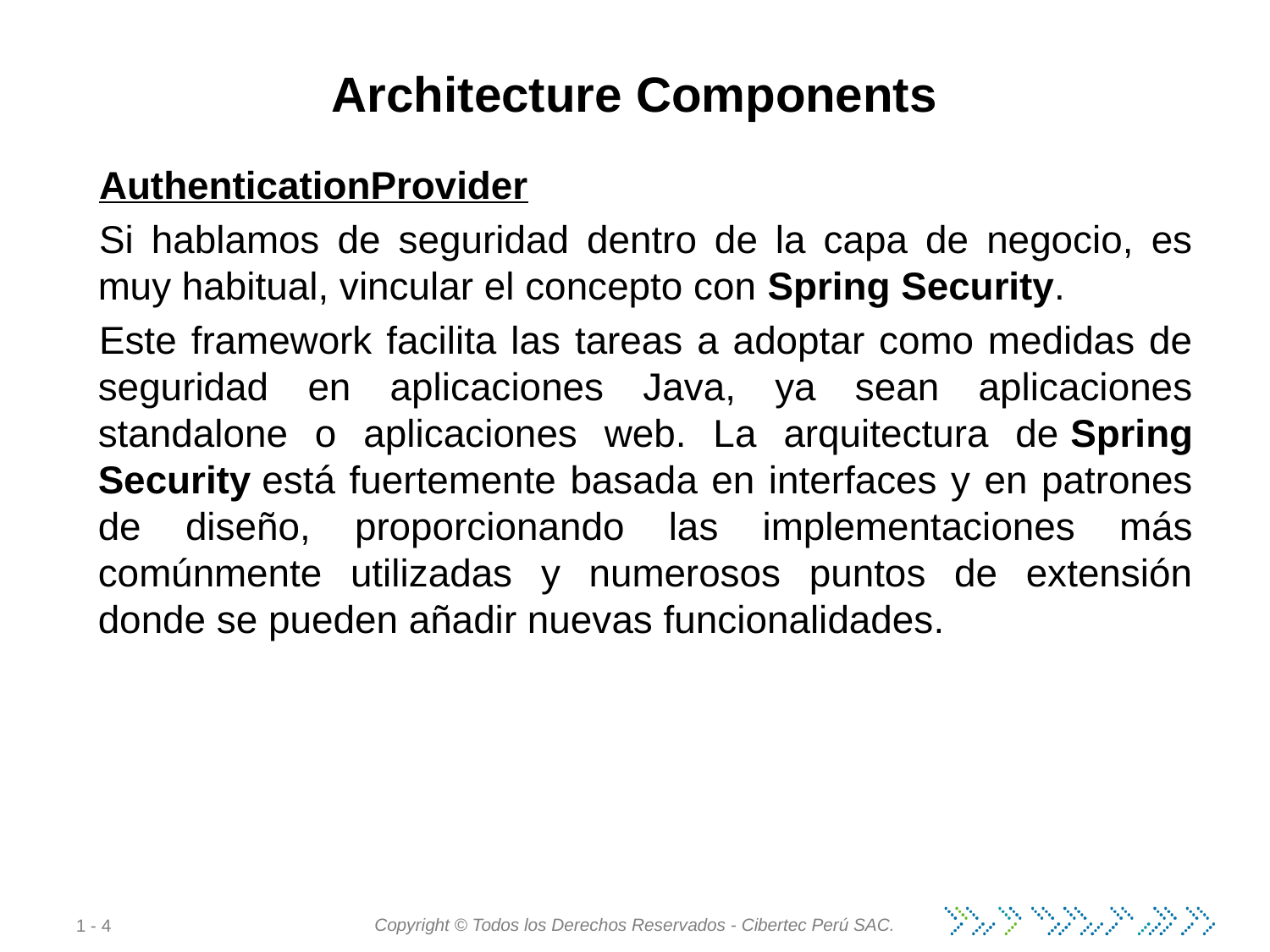

# Architecture Components
AuthenticationProvider
Si hablamos de seguridad dentro de la capa de negocio, es muy habitual, vincular el concepto con Spring Security.
Este framework facilita las tareas a adoptar como medidas de seguridad en aplicaciones Java, ya sean aplicaciones standalone o aplicaciones web. La arquitectura de Spring Security está fuertemente basada en interfaces y en patrones de diseño, proporcionando las implementaciones más comúnmente utilizadas y numerosos puntos de extensión donde se pueden añadir nuevas funcionalidades.